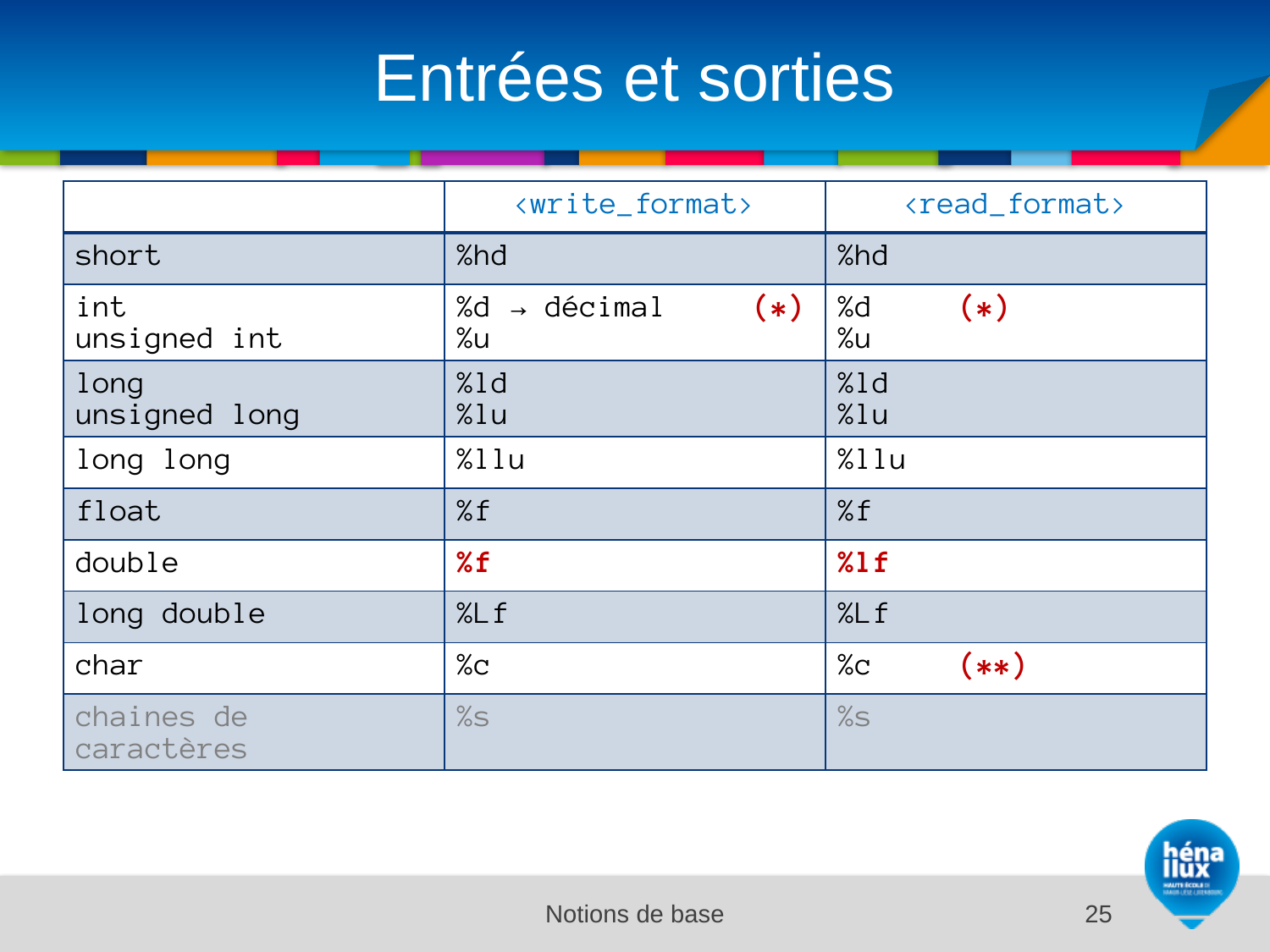

# Entrées et sorties
|  | <write\_format> | <read\_format> |
| --- | --- | --- |
| short | %hd | %hd |
| int unsigned int | %d → décimal (\*) %u | %d (\*) %u |
| long unsigned long | %ld %lu | %ld %lu |
| long long | %llu | %llu |
| float | %f | %f |
| double | %f | %lf |
| long double | %Lf | %Lf |
| char | %c | %c (\*\*) |
| chaines de caractères | %s | %s |
Notions de base
25